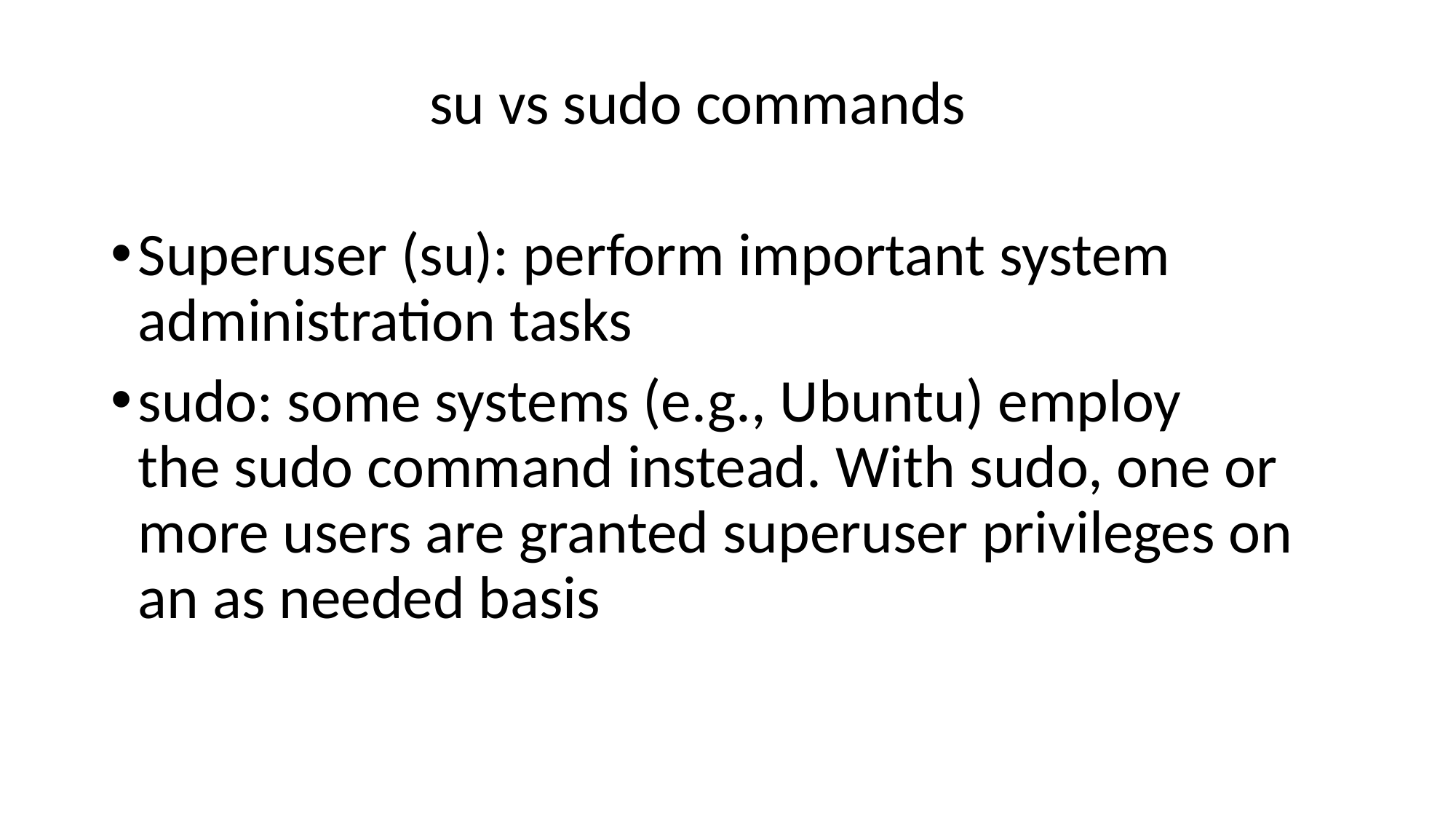

su vs sudo commands
Superuser (su): perform important system administration tasks
sudo: some systems (e.g., Ubuntu) employ the sudo command instead. With sudo, one or more users are granted superuser privileges on an as needed basis